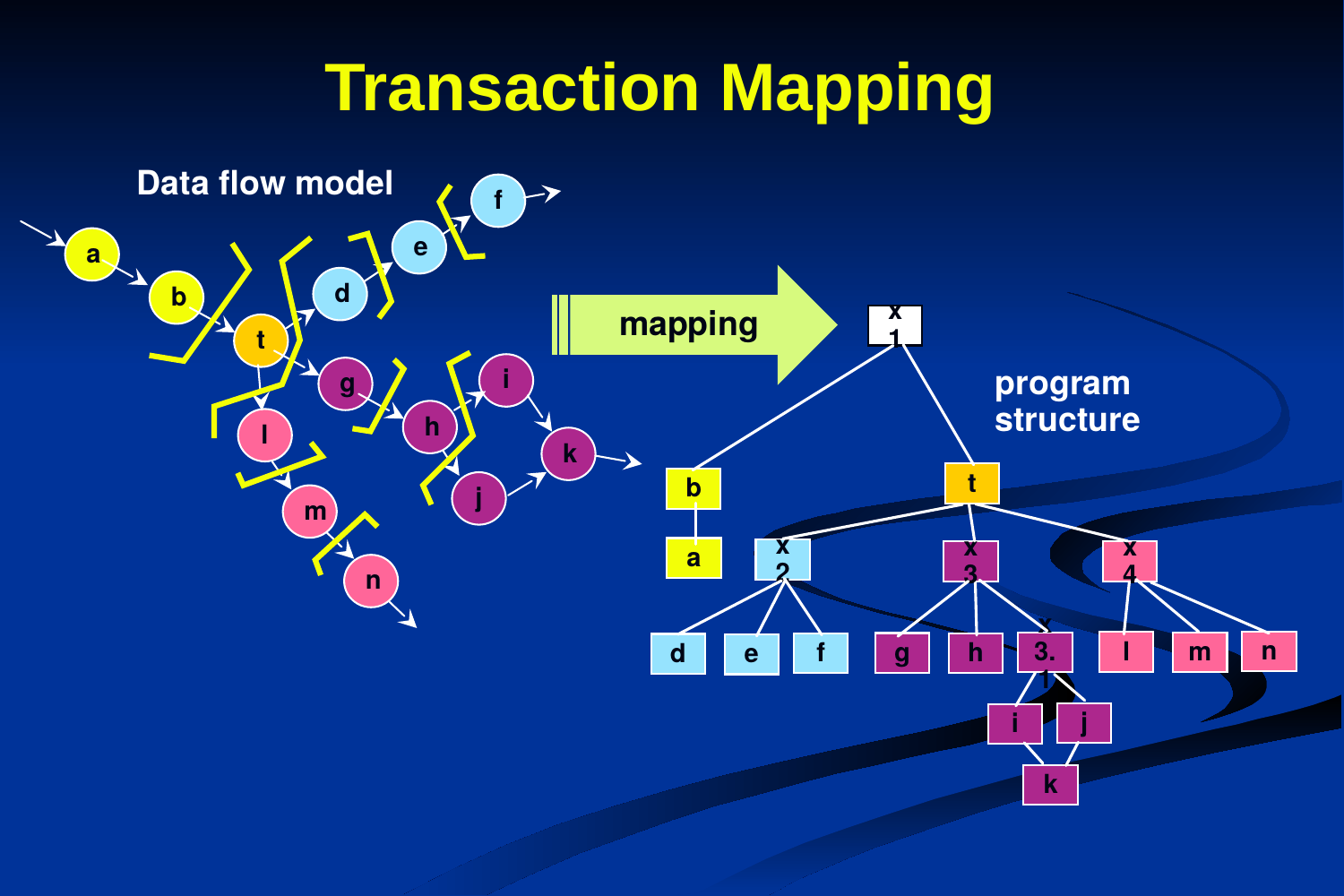

# Transaction Mapping
Data flow model
f

e
a

mapping
d
b
x1
t

i
g
program structure

h
l
k

t
b
j
m

a
x2
x4
x3
n
n
l
x3.1
m
g
f
h
d
e
j
i
k